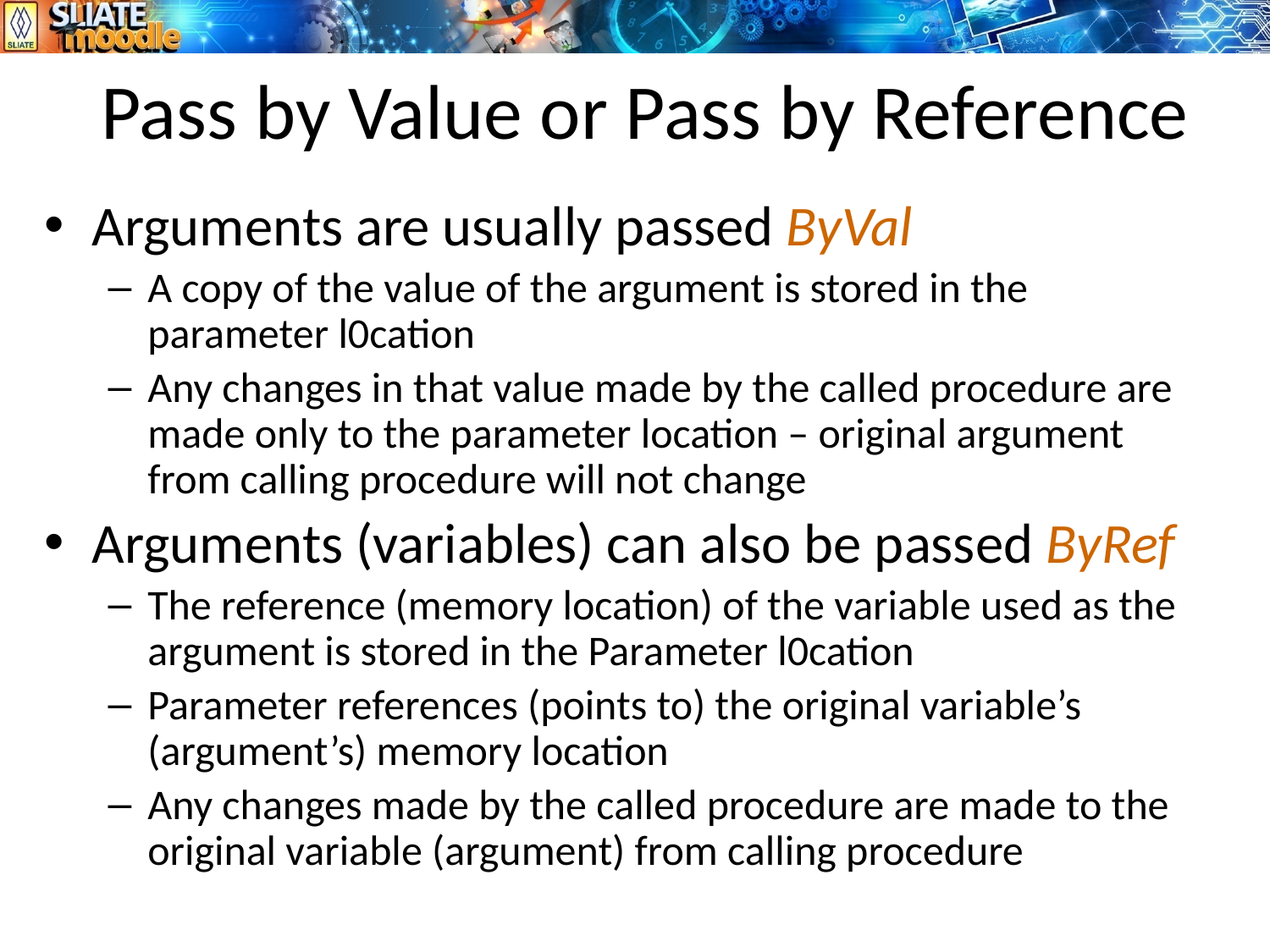

# Pass by Value or Pass by Reference
Arguments are usually passed ByVal
A copy of the value of the argument is stored in the parameter l0cation
Any changes in that value made by the called procedure are made only to the parameter location – original argument from calling procedure will not change
Arguments (variables) can also be passed ByRef
The reference (memory location) of the variable used as the argument is stored in the Parameter l0cation
Parameter references (points to) the original variable’s (argument’s) memory location
Any changes made by the called procedure are made to the original variable (argument) from calling procedure